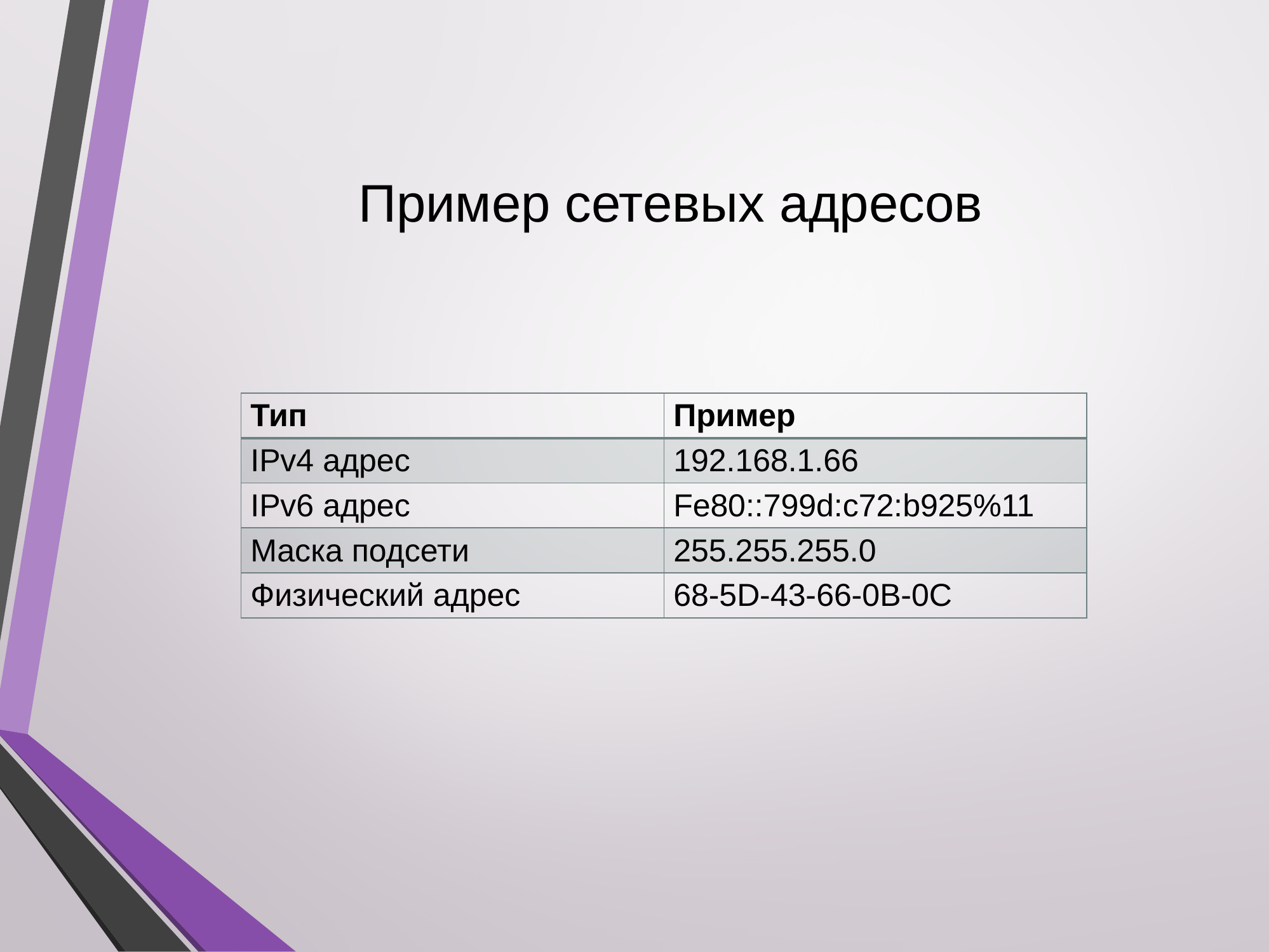

# Пример сетевых адресов
| Тип | Пример |
| --- | --- |
| IPv4 адрес | 192.168.1.66 |
| IPv6 адрес | Fe80::799d:c72:b925%11 |
| Маска подсети | 255.255.255.0 |
| Физический адрес | 68-5D-43-66-0B-0C |